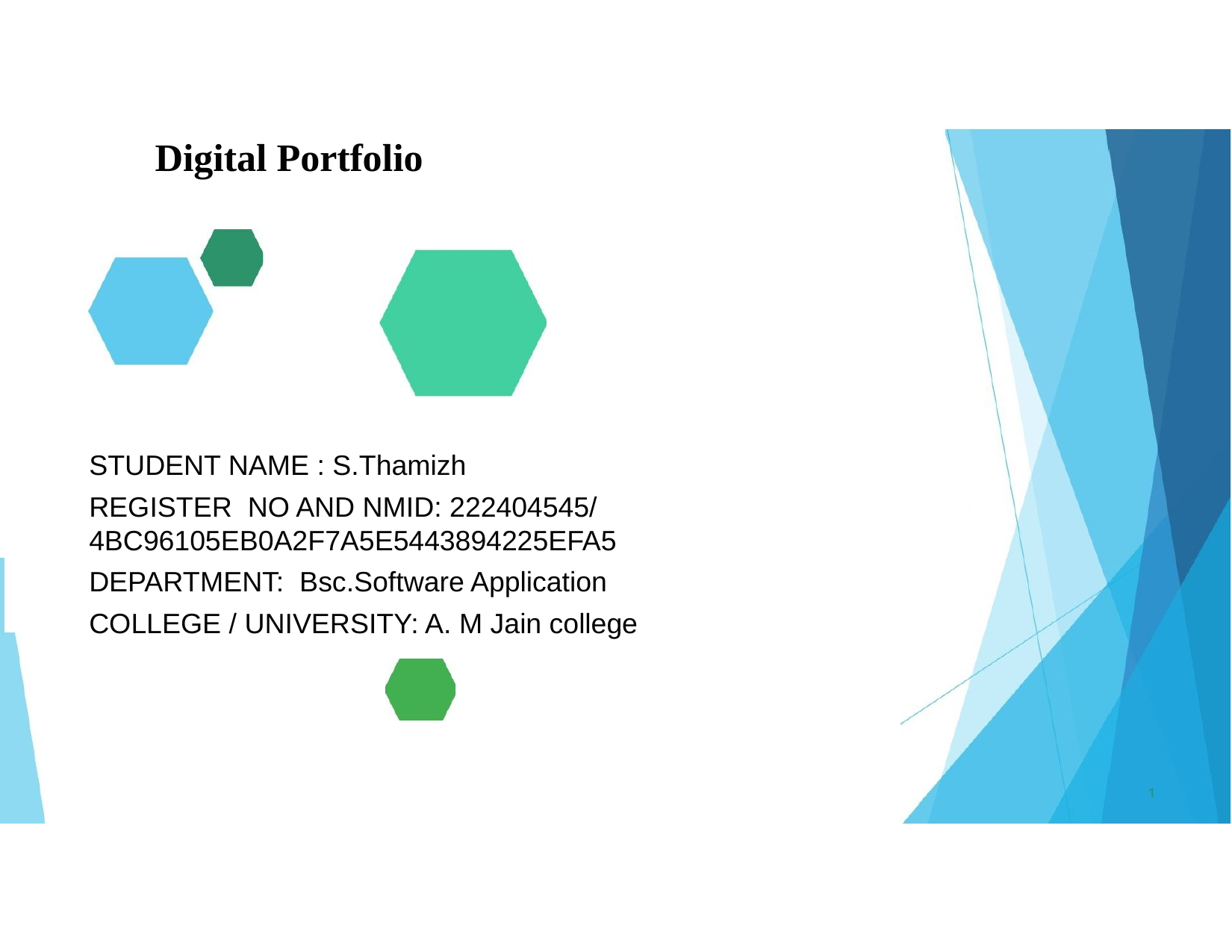

Digital Portfolio

STUDENT NAME : S.Thamizh
REGISTER  NO AND NMID: 222404545/ 4BC96105EB0A2F7A5E5443894225EFA5
DEPARTMENT:  Bsc.Software Application
COLLEGE / UNIVERSITY: A. M Jain college